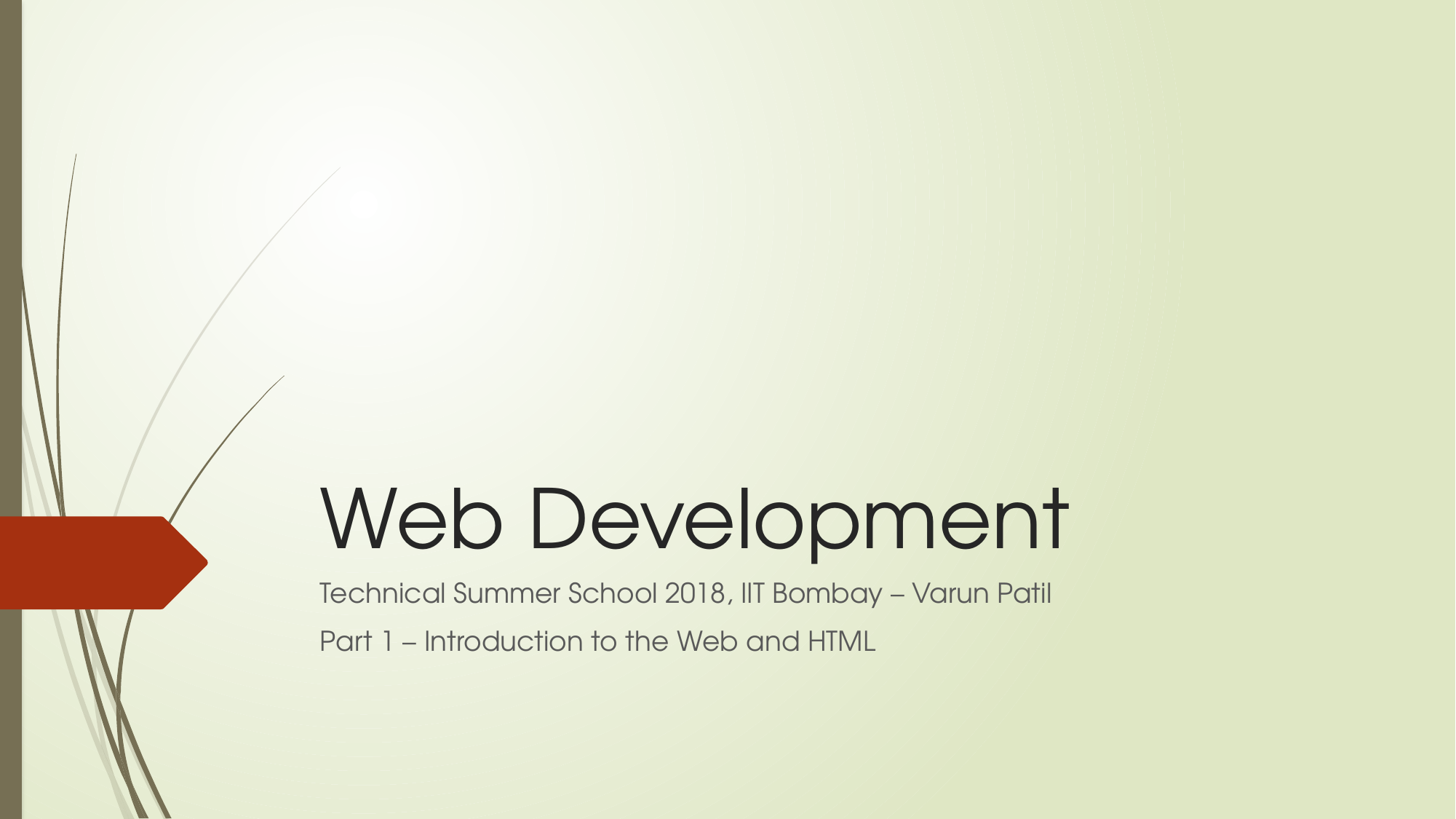

# Web Development
Technical Summer School 2018, IIT Bombay – Varun Patil
Part 1 – Introduction to the Web and HTML